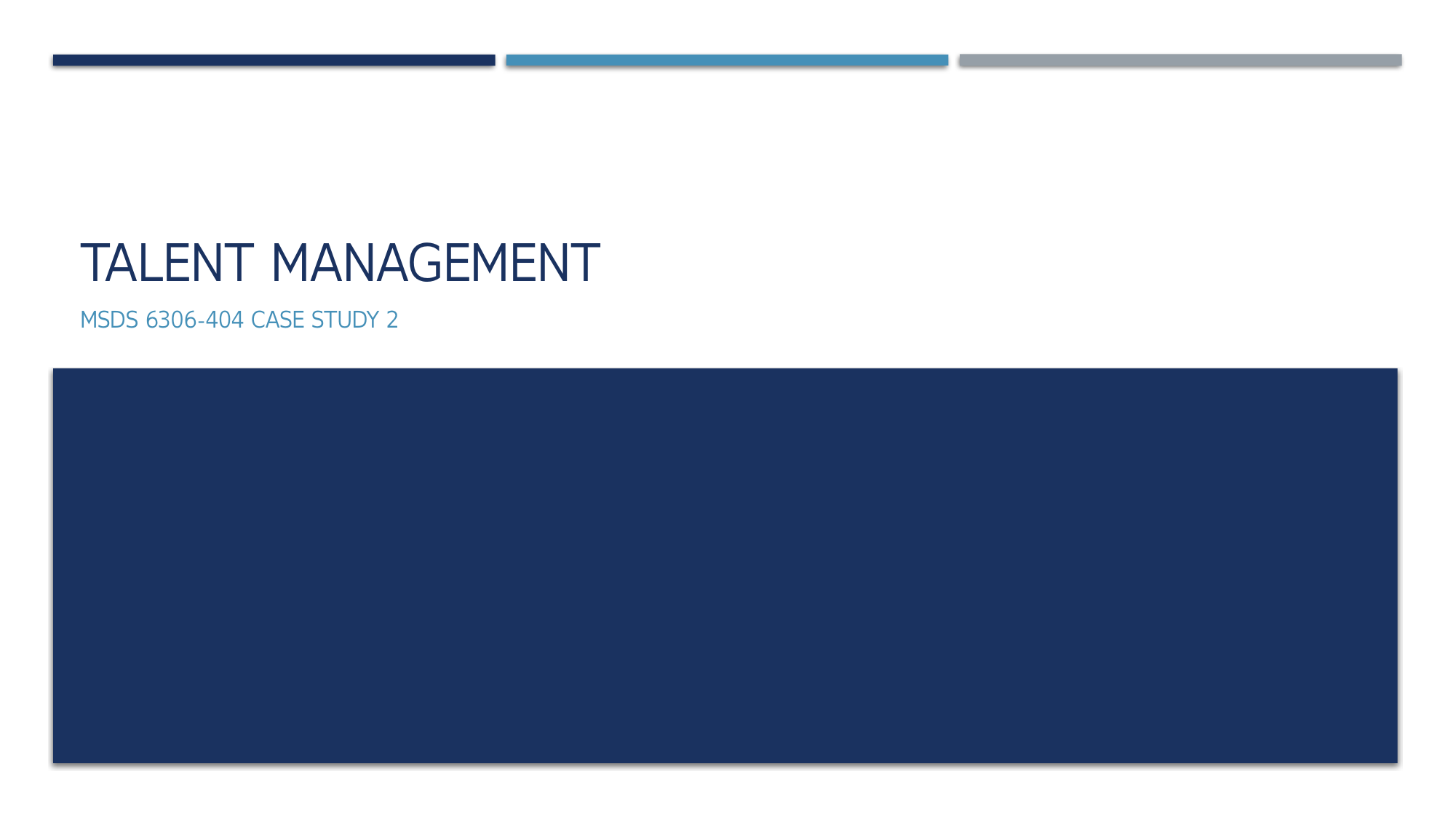

# Talent management
mSDS 6306-404 Case study 2